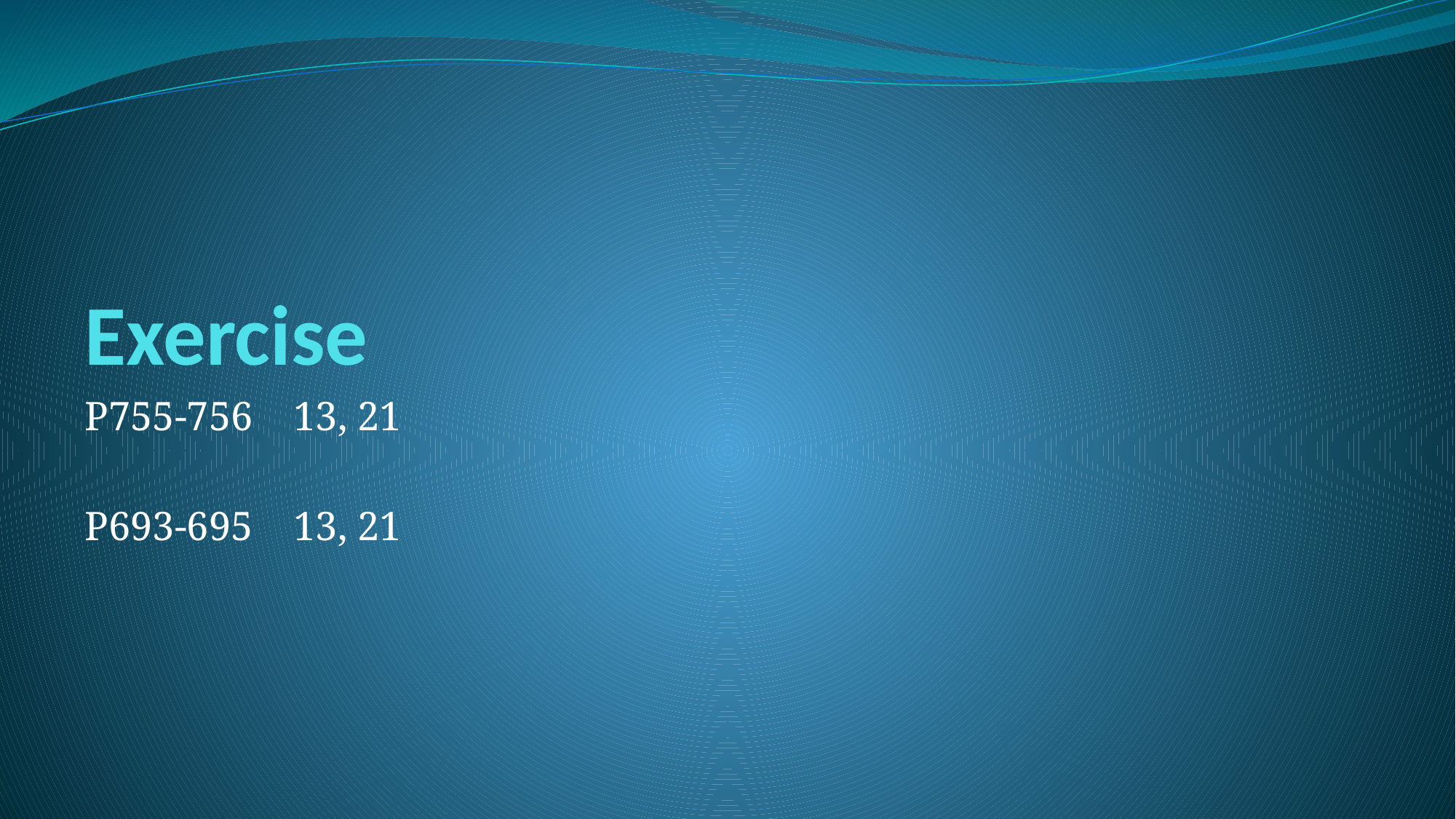

# Exercise
P755-756    13, 21

P693-695    13, 21